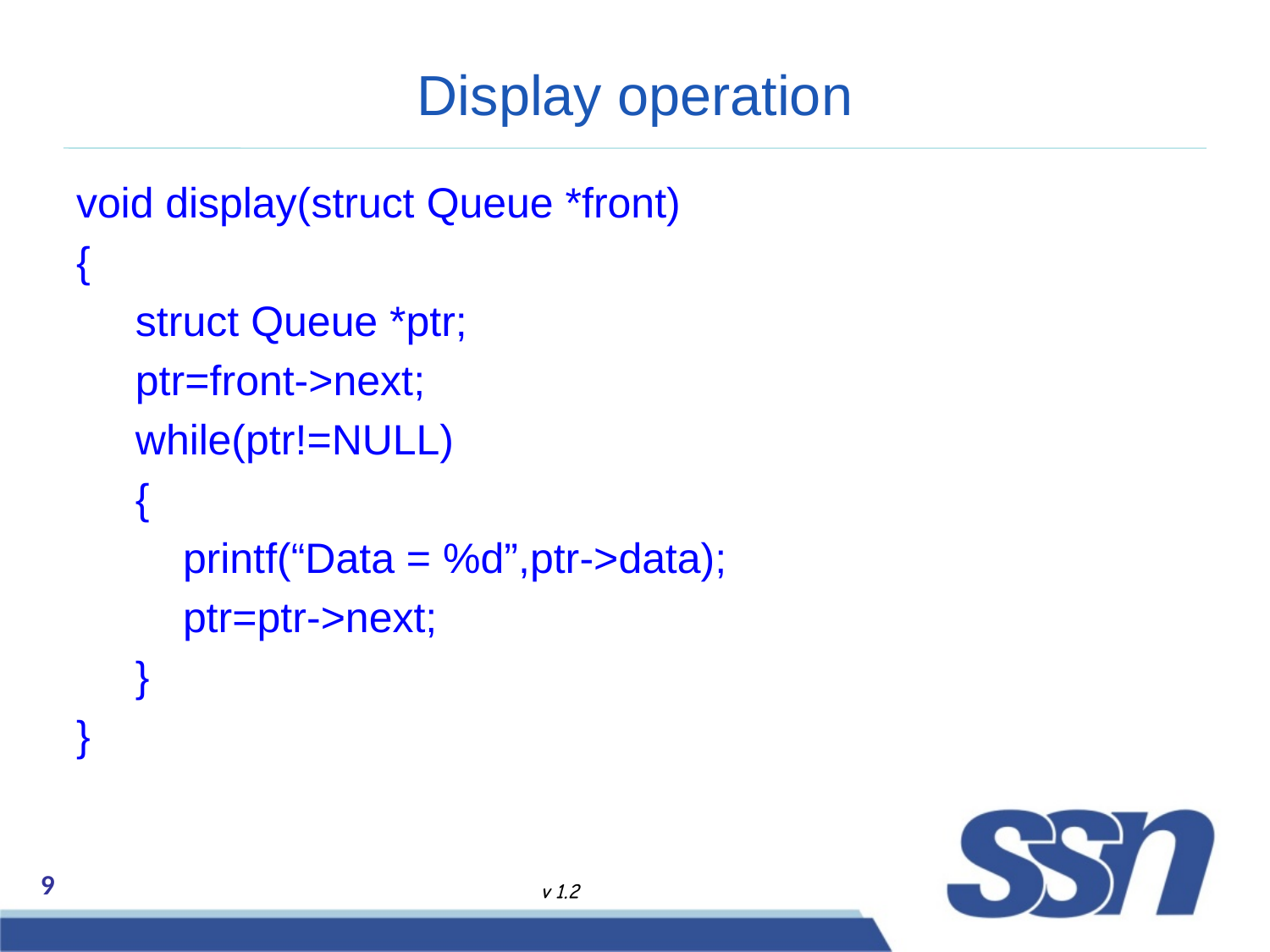

# Display operation
void display(struct Queue *front)
{
     struct Queue *ptr;
     ptr=front->next;
     while(ptr!=NULL)
     {
         printf(“Data = %d”,ptr->data);
         ptr=ptr->next;
     }
}